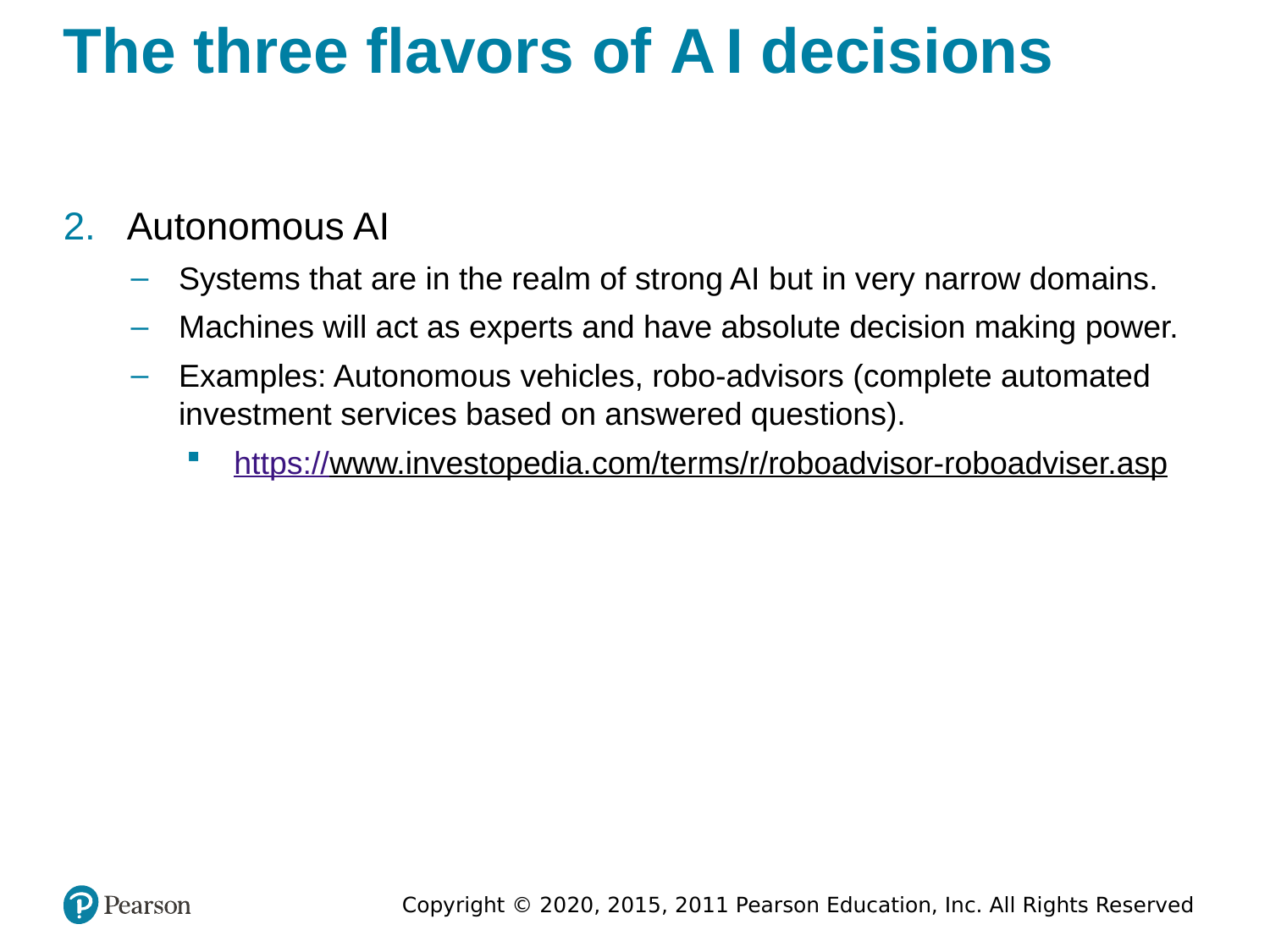

# The three flavors of A I decisions
Autonomous AI
Systems that are in the realm of strong AI but in very narrow domains.
Machines will act as experts and have absolute decision making power.
Examples: Autonomous vehicles, robo-advisors (complete automated investment services based on answered questions).
https://www.investopedia.com/terms/r/roboadvisor-roboadviser.asp